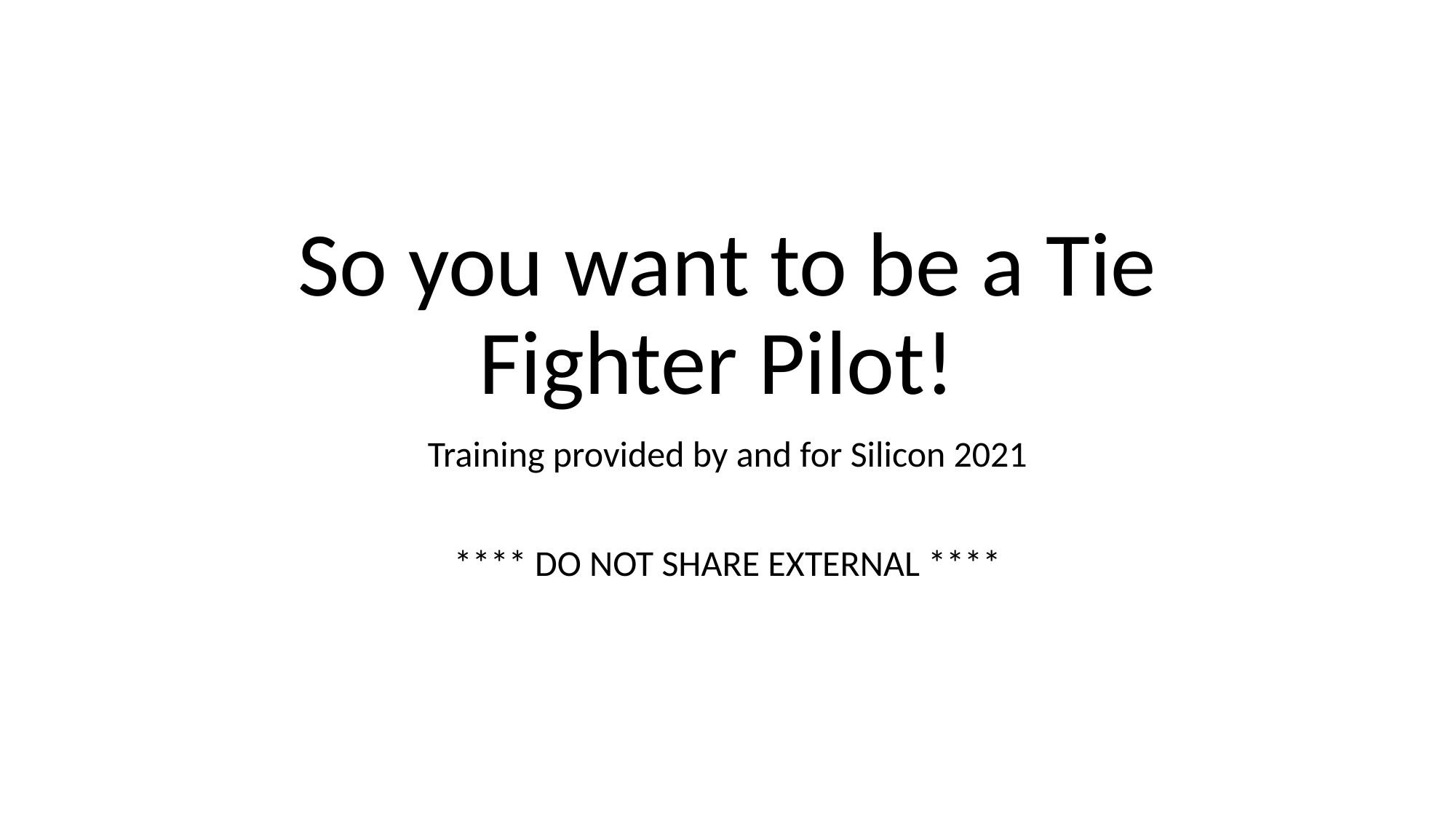

# So you want to be a Tie Fighter Pilot!
Training provided by and for Silicon 2021

**** DO NOT SHARE EXTERNAL ****